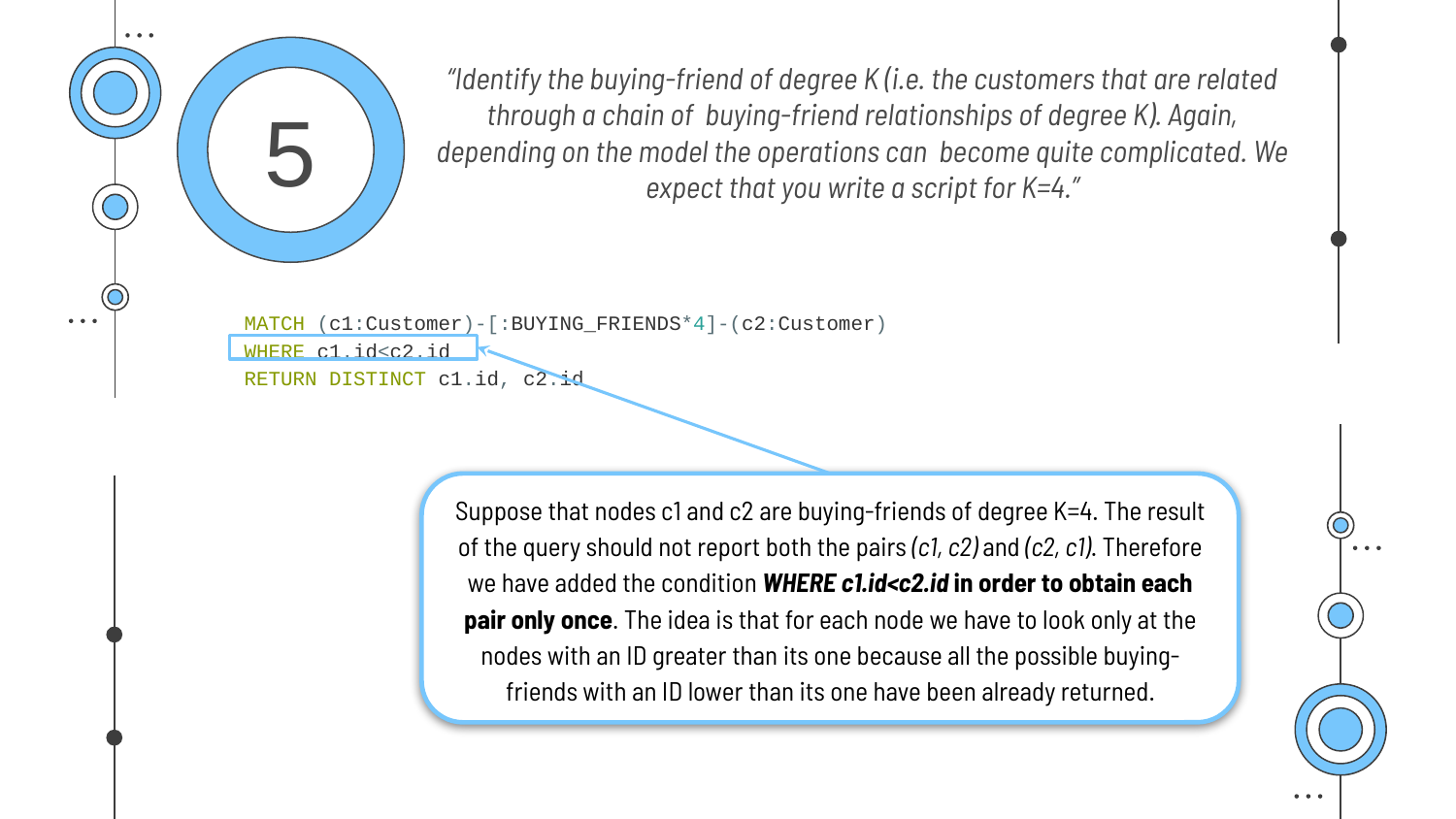

“Identify the buying-friend of degree K (i.e. the customers that are related through a chain of  buying-friend relationships of degree K). Again, depending on the model the operations can  become quite complicated. We expect that you write a script for K=4.”
5
MATCH (c1:Customer)-[:BUYING_FRIENDS*4]-(c2:Customer)
WHERE c1.id<c2.id
RETURN DISTINCT c1.id, c2.id

Suppose that nodes c1 and c2 are buying-friends of degree K=4. The result of the query should not report both the pairs (c1, c2) and (c2, c1). Therefore we have added the condition WHERE c1.id<c2.id in order to obtain each pair only once. The idea is that for each node we have to look only at the nodes with an ID greater than its one because all the possible buying-friends with an ID lower than its one have been already returned.